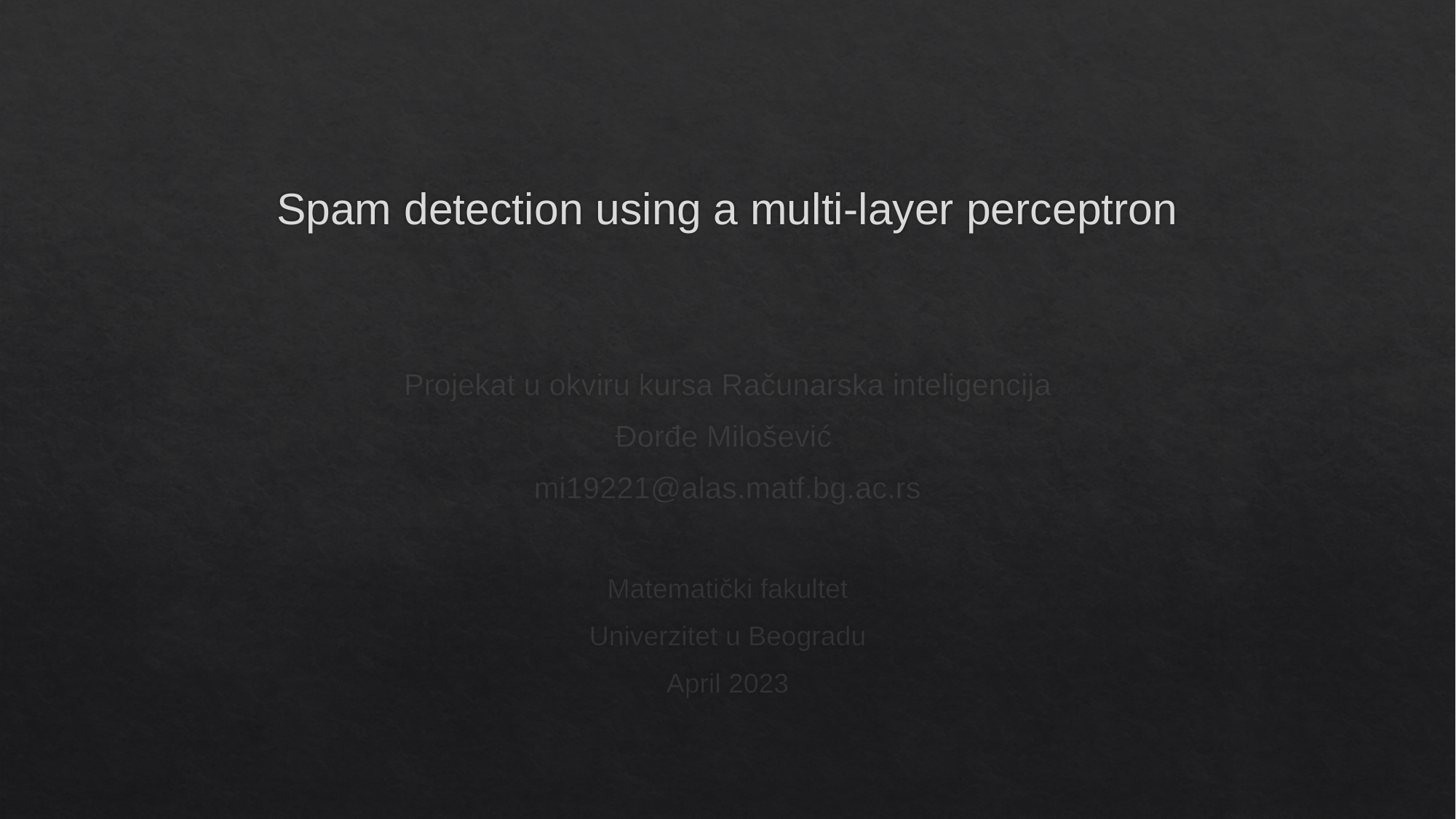

# Spam detection using a multi-layer perceptron
Projekat u okviru kursa Računarska inteligencija
Đorđe Milošević
mi19221@alas.matf.bg.ac.rs

Matematički fakultet
Univerzitet u Beogradu
April 2023